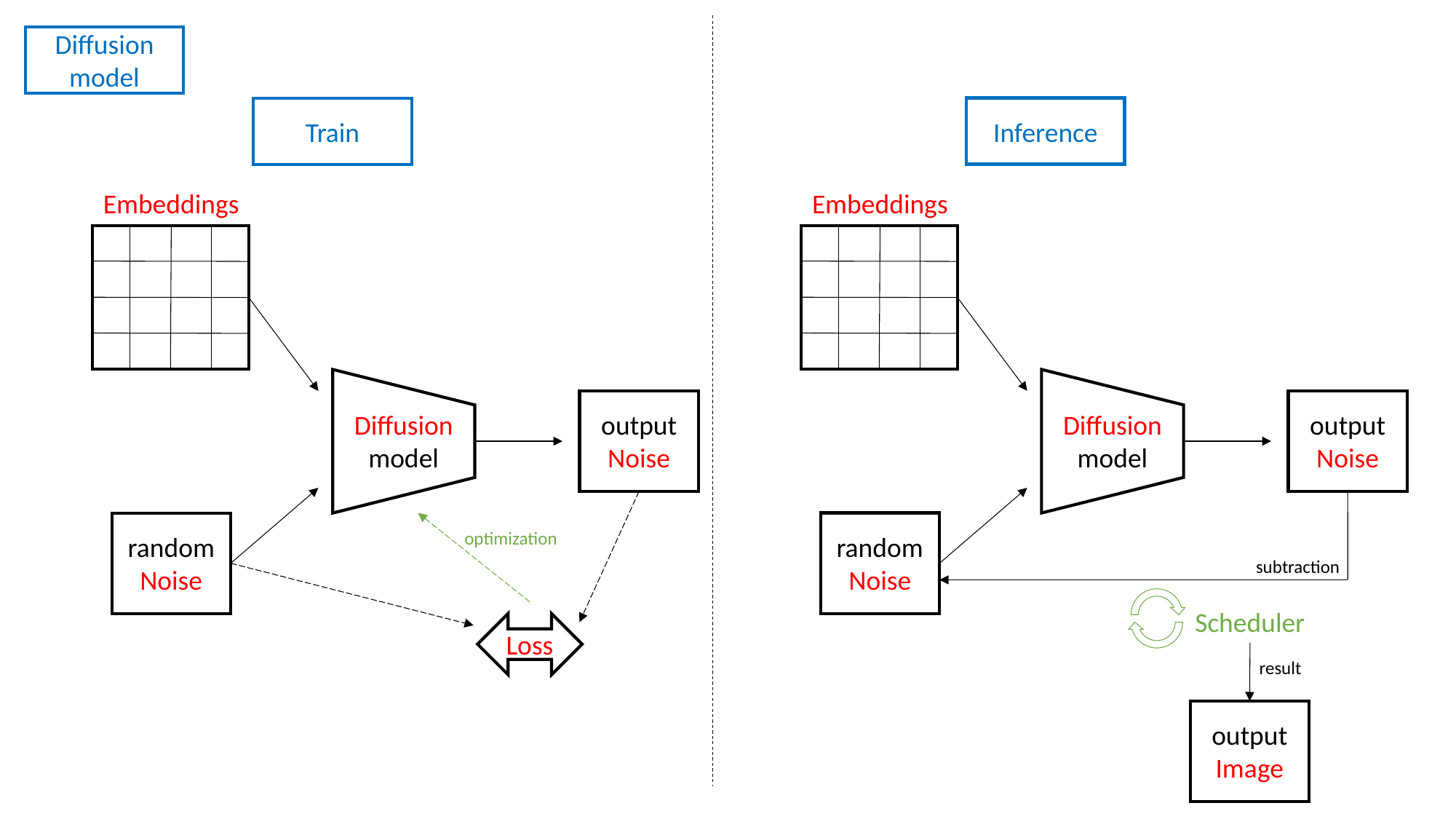

Diffusion
model

Inference
Train
Embeddings
Embeddings

output
Noise
Diffusion
model
Diffusion
model
output
Noise

optimization
random
Noise
random
Noise
subtraction

Scheduler

Loss
result

output
Image